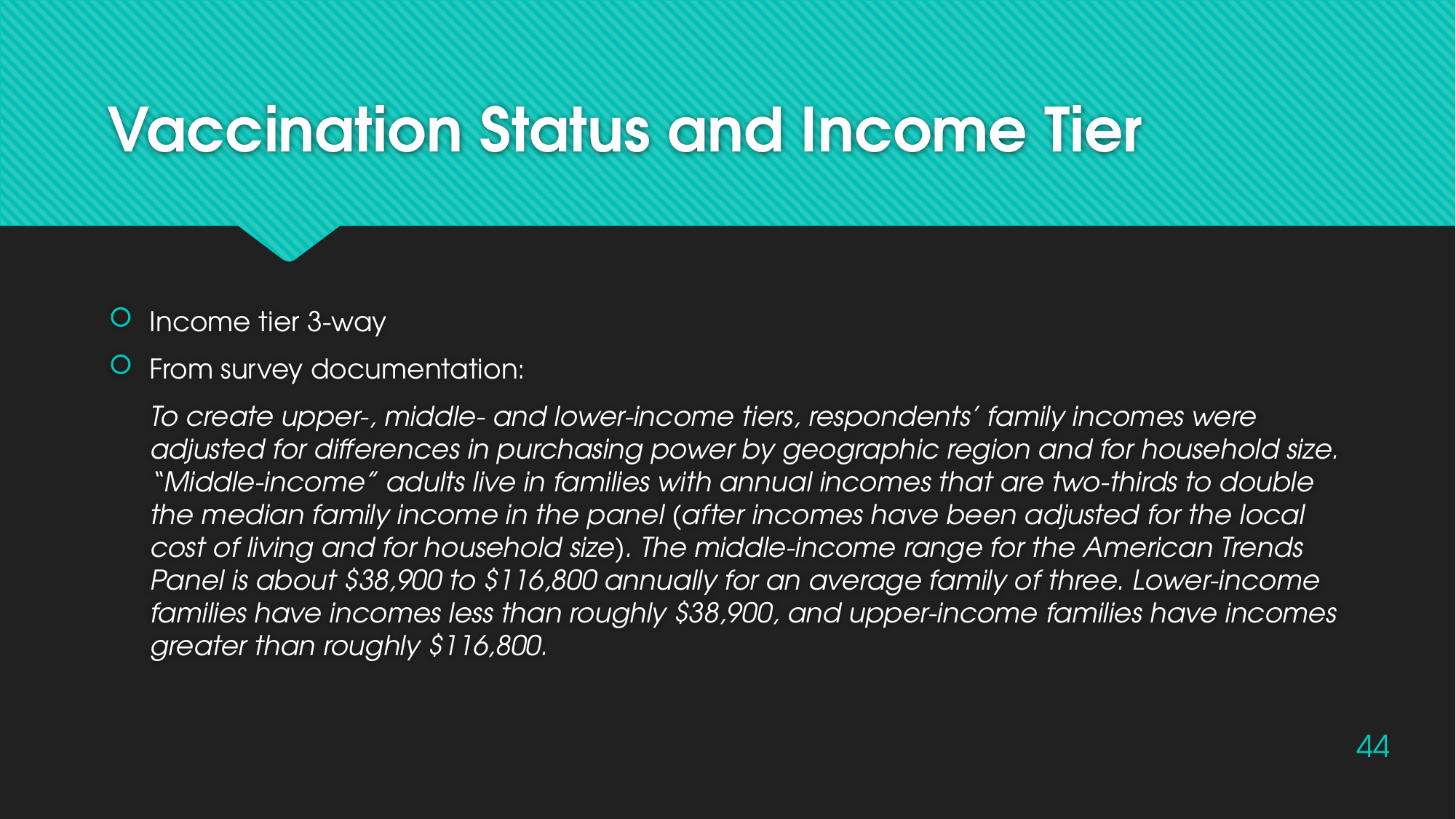

# Vaccination Status and Income Tier
Income tier 3-way
From survey documentation:
To create upper-, middle- and lower-income tiers, respondents’ family incomes were adjusted for differences in purchasing power by geographic region and for household size. “Middle-income” adults live in families with annual incomes that are two-thirds to double the median family income in the panel (after incomes have been adjusted for the local cost of living and for household size). The middle-income range for the American Trends Panel is about $38,900 to $116,800 annually for an average family of three. Lower-income families have incomes less than roughly $38,900, and upper-income families have incomes greater than roughly $116,800.
44